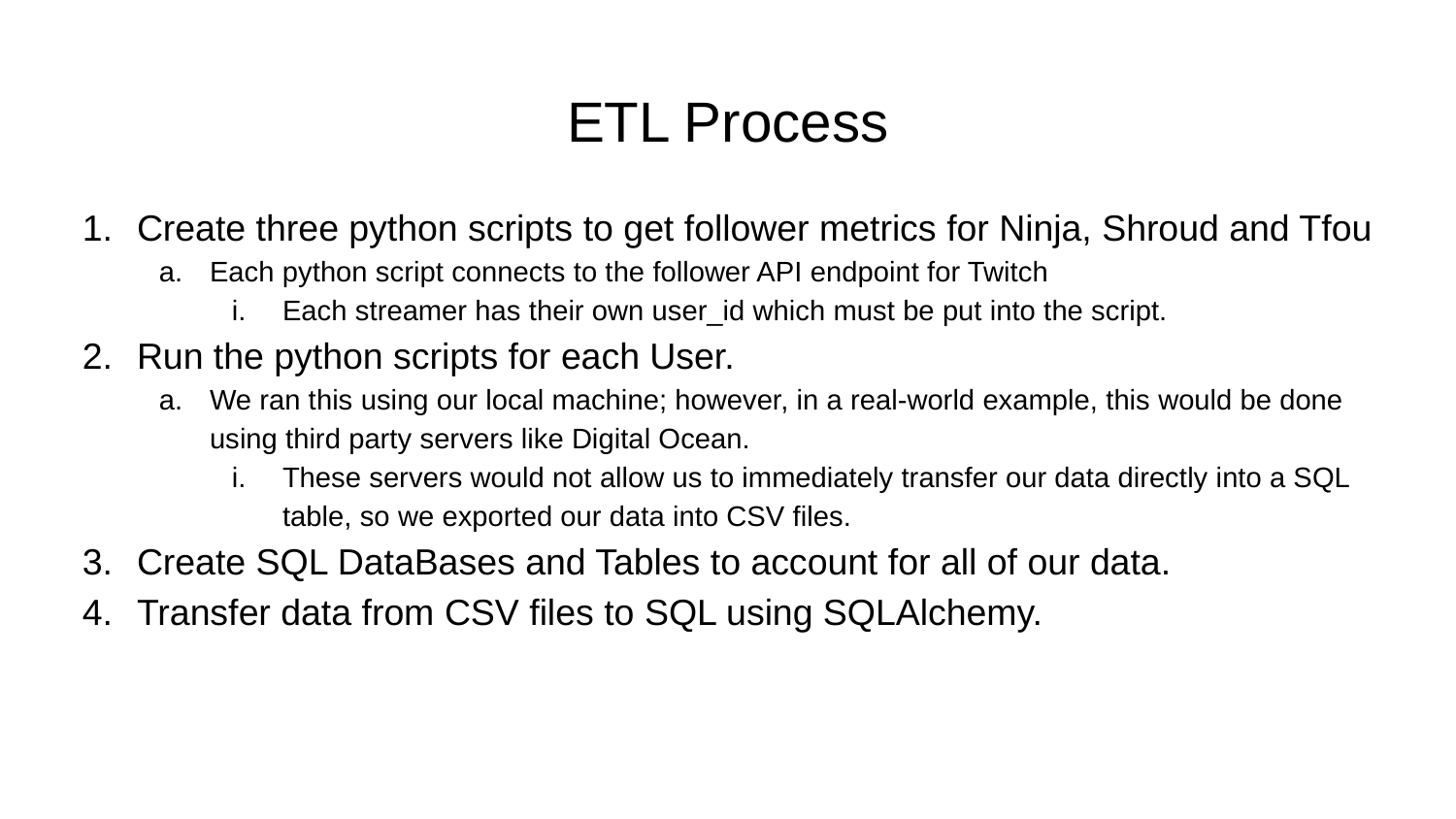

# ETL Process
Create three python scripts to get follower metrics for Ninja, Shroud and Tfou
Each python script connects to the follower API endpoint for Twitch
Each streamer has their own user_id which must be put into the script.
Run the python scripts for each User.
We ran this using our local machine; however, in a real-world example, this would be done using third party servers like Digital Ocean.
These servers would not allow us to immediately transfer our data directly into a SQL table, so we exported our data into CSV files.
Create SQL DataBases and Tables to account for all of our data.
Transfer data from CSV files to SQL using SQLAlchemy.